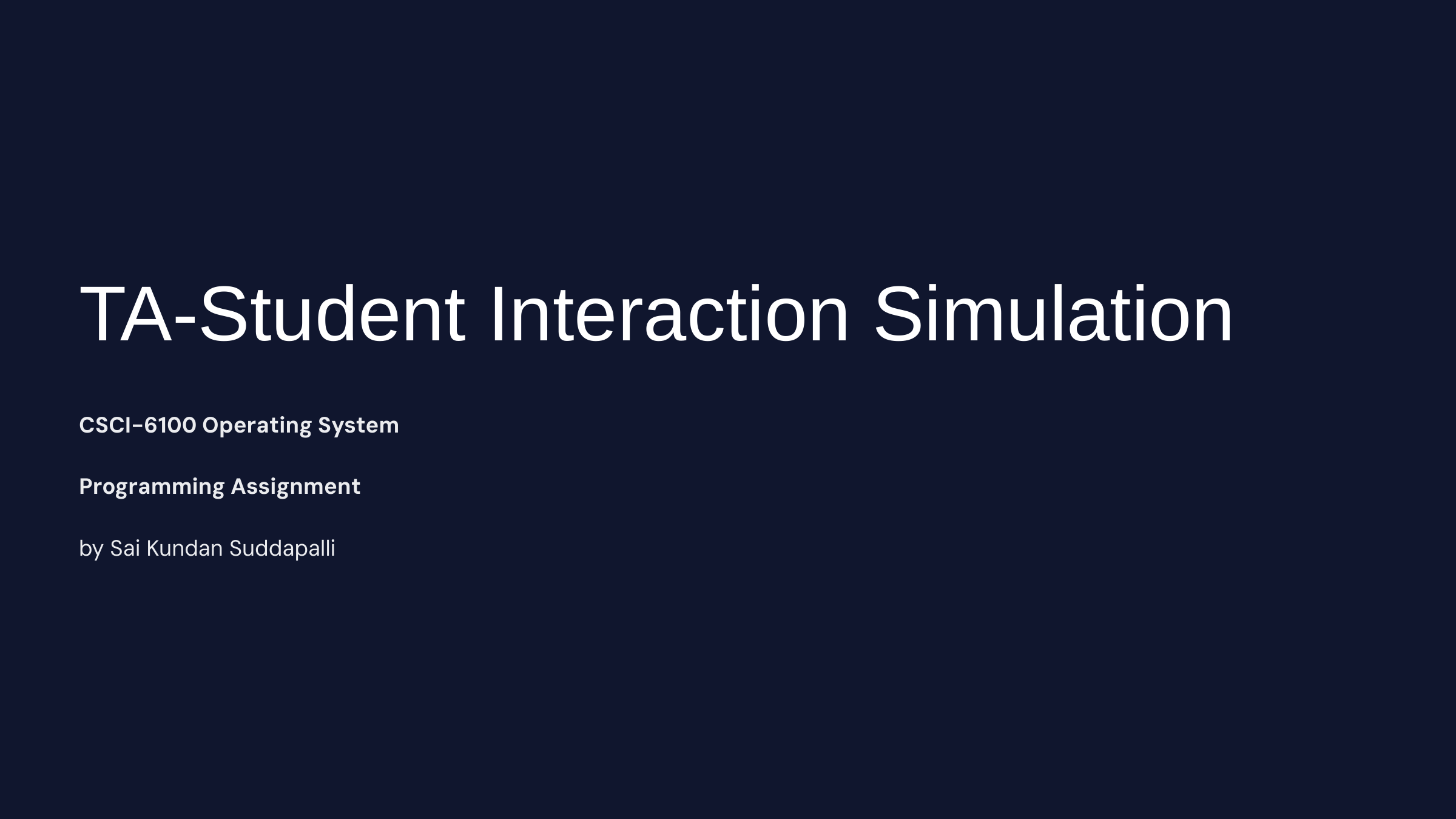

TA-Student Interaction Simulation
CSCI-6100 Operating System
Programming Assignment
by Sai Kundan Suddapalli